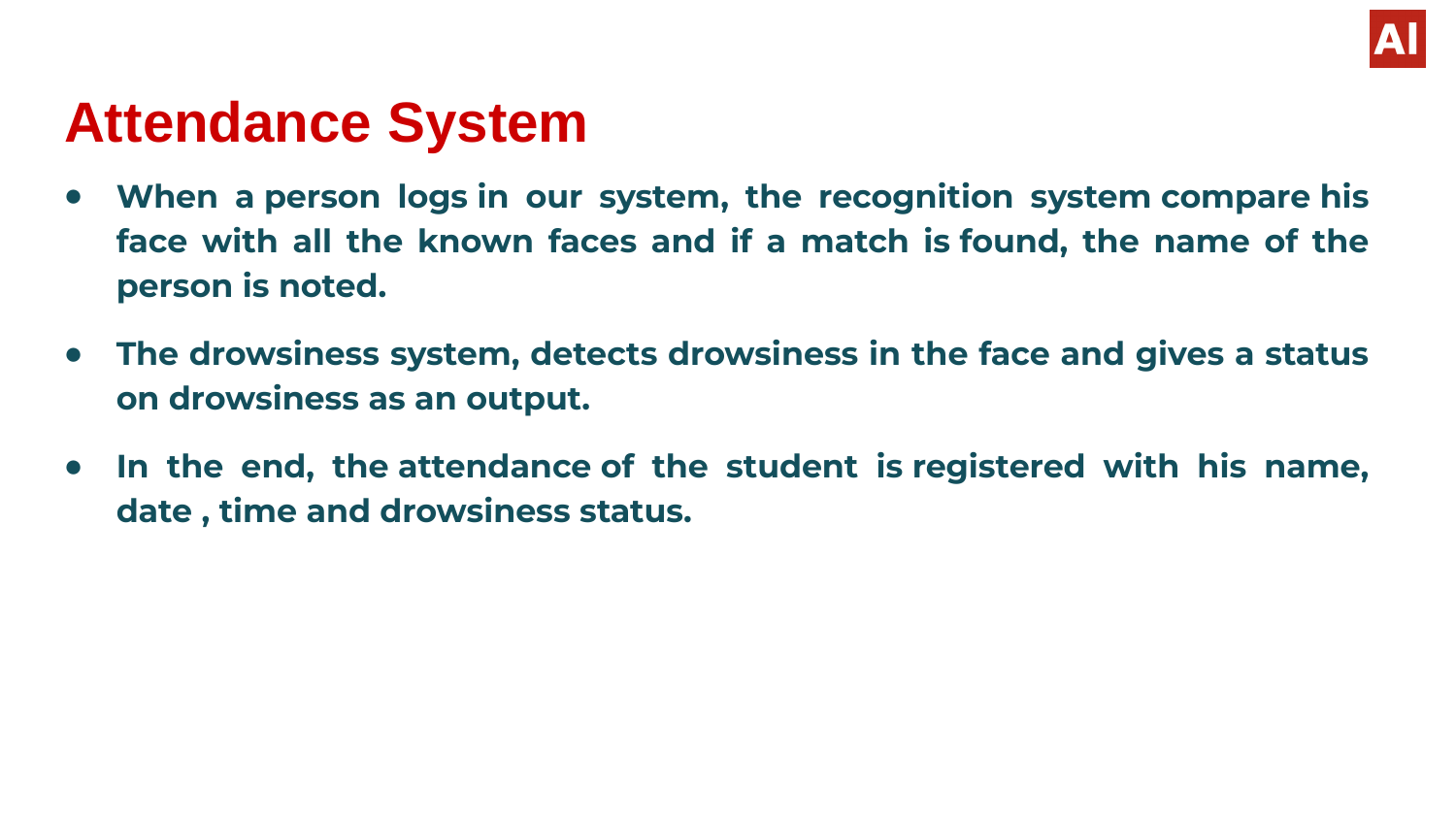

# Attendance System

When a person logs in our system, the recognition system compare his face with all the known faces and if a match is found, the name of the person is noted.
The drowsiness system, detects drowsiness in the face and gives a status on drowsiness as an output.
In the end, the attendance of the student is registered with his name, date , time and drowsiness status.